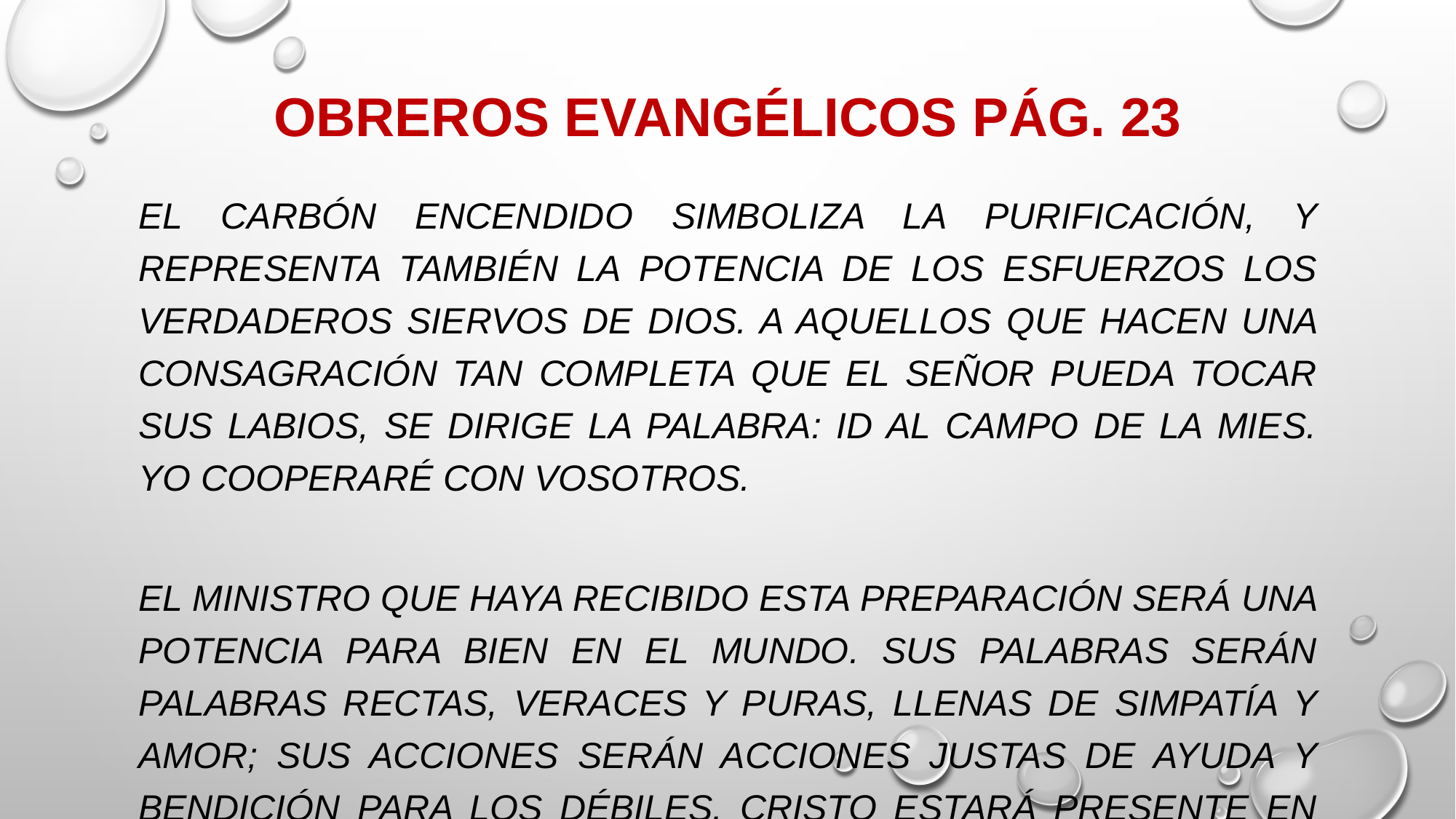

# Obreros Evangélicos pág. 23
El carbón encendido simboliza la purificación, y representa también la potencia de los esfuerzos los verdaderos siervos de Dios. A aquellos que hacen una consagración tan completa que el Señor pueda tocar sus labios, se dirige la palabra: Id al campo de la mies. Yo cooperaré con vosotros.
El ministro que haya recibido esta preparación será una potencia para bien en el mundo. Sus palabras serán palabras rectas, veraces y puras, llenas de simpatía y amor; sus acciones serán acciones justas de ayuda y bendición para los débiles. Cristo estará presente en él, rigiendo sus pensamientos, palabra y hechos. El se ha comprometido a vencer el orgullo, la codicia, el egoísmo. Al tratar de cumplir con promesa, obtiene fuerza espiritual. Por la comunión diaria con Dios, se vuelve poderoso en el conocimiento de las Escrituras. Está en comunión con el Padre y el Hijo; y al obedecer constantemente a la voluntad divina, llega a hallarse diariamente mejor capacitado para decir las palabras que guiarán las almas errantes al aprisco de Cristo.